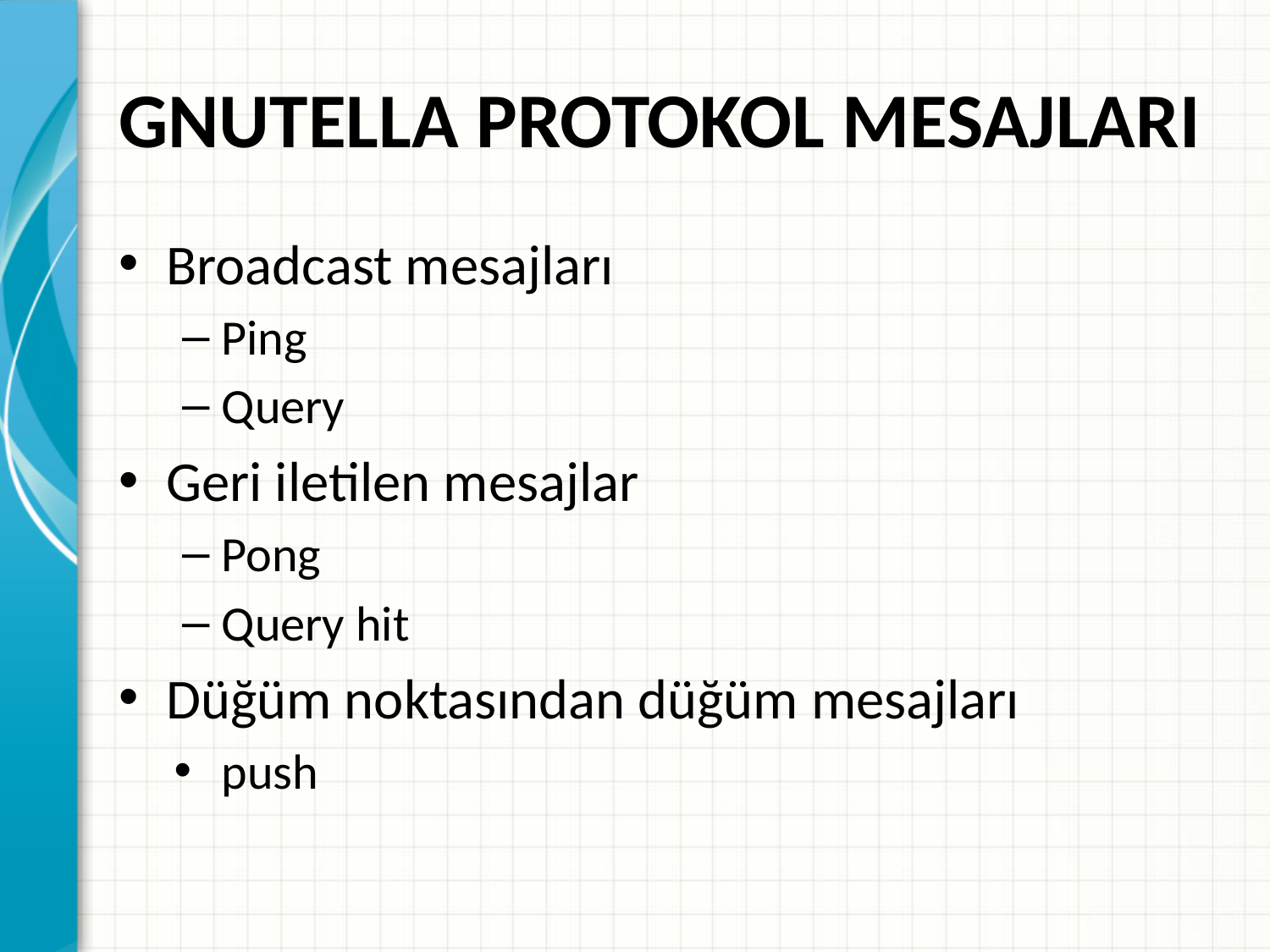

# GNUTELLA PROTOKOL MESAJLARI
Broadcast mesajları
Ping
Query
Geri iletilen mesajlar
Pong
Query hit
Düğüm noktasından düğüm mesajları
push